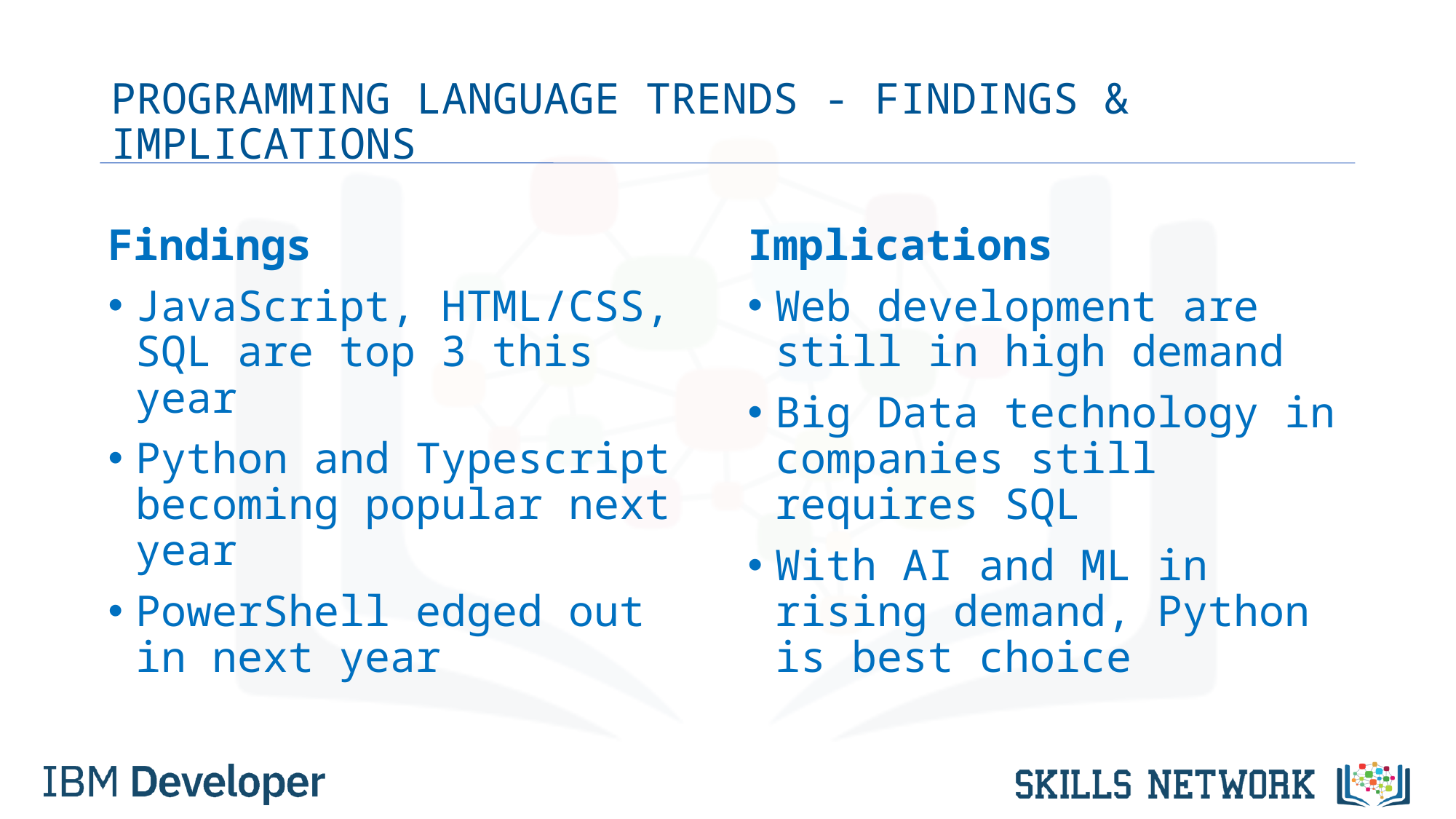

# PROGRAMMING LANGUAGE TRENDS - FINDINGS & IMPLICATIONS
Findings
JavaScript, HTML/CSS, SQL are top 3 this year
Python and Typescript becoming popular next year
PowerShell edged out in next year

Implications
Web development are still in high demand
Big Data technology in companies still requires SQL
With AI and ML in rising demand, Python is best choice